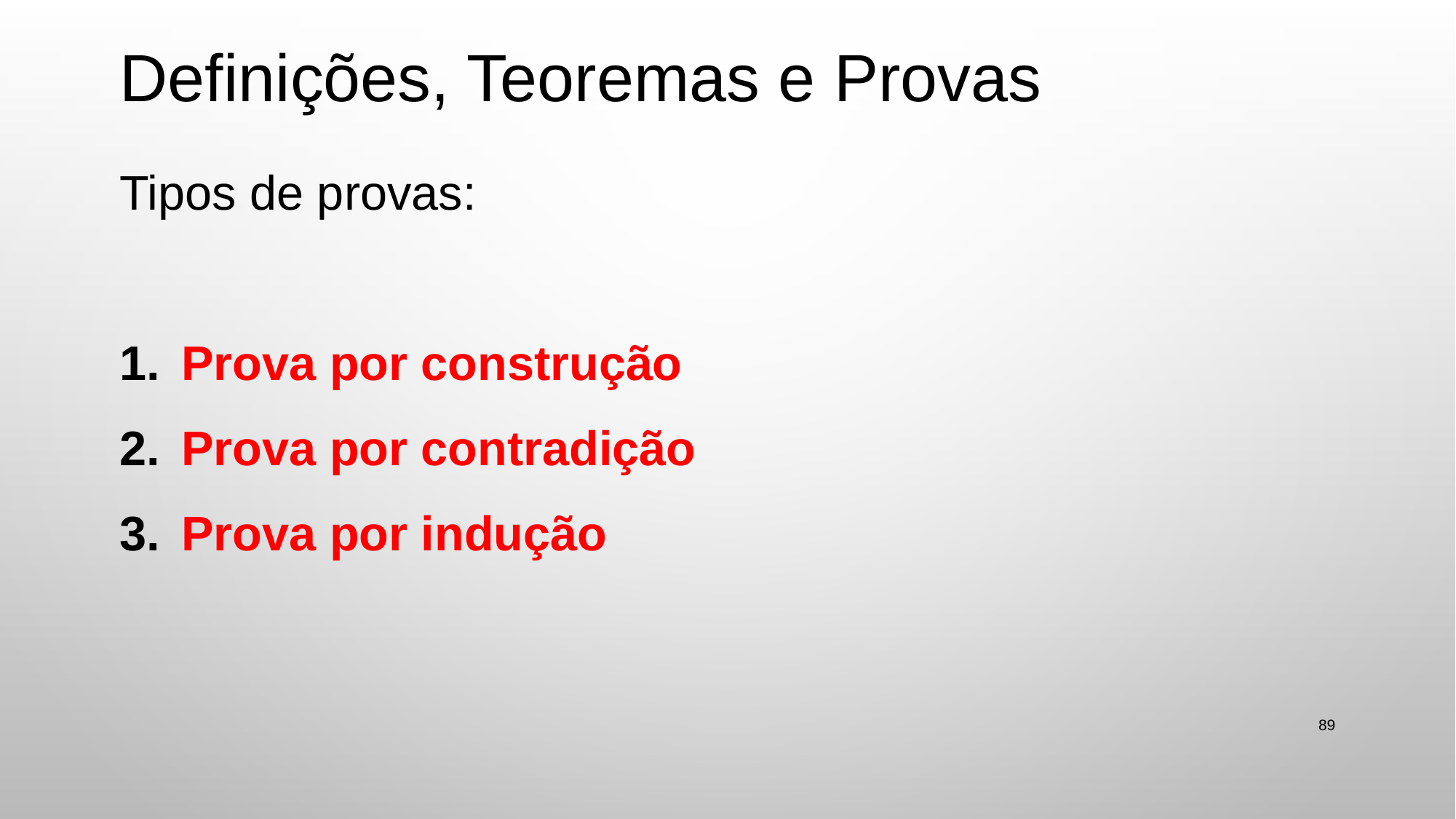

# Definições, Teoremas e Provas
Tipos de provas:

Prova por construção
Prova por contradição
Prova por indução
89